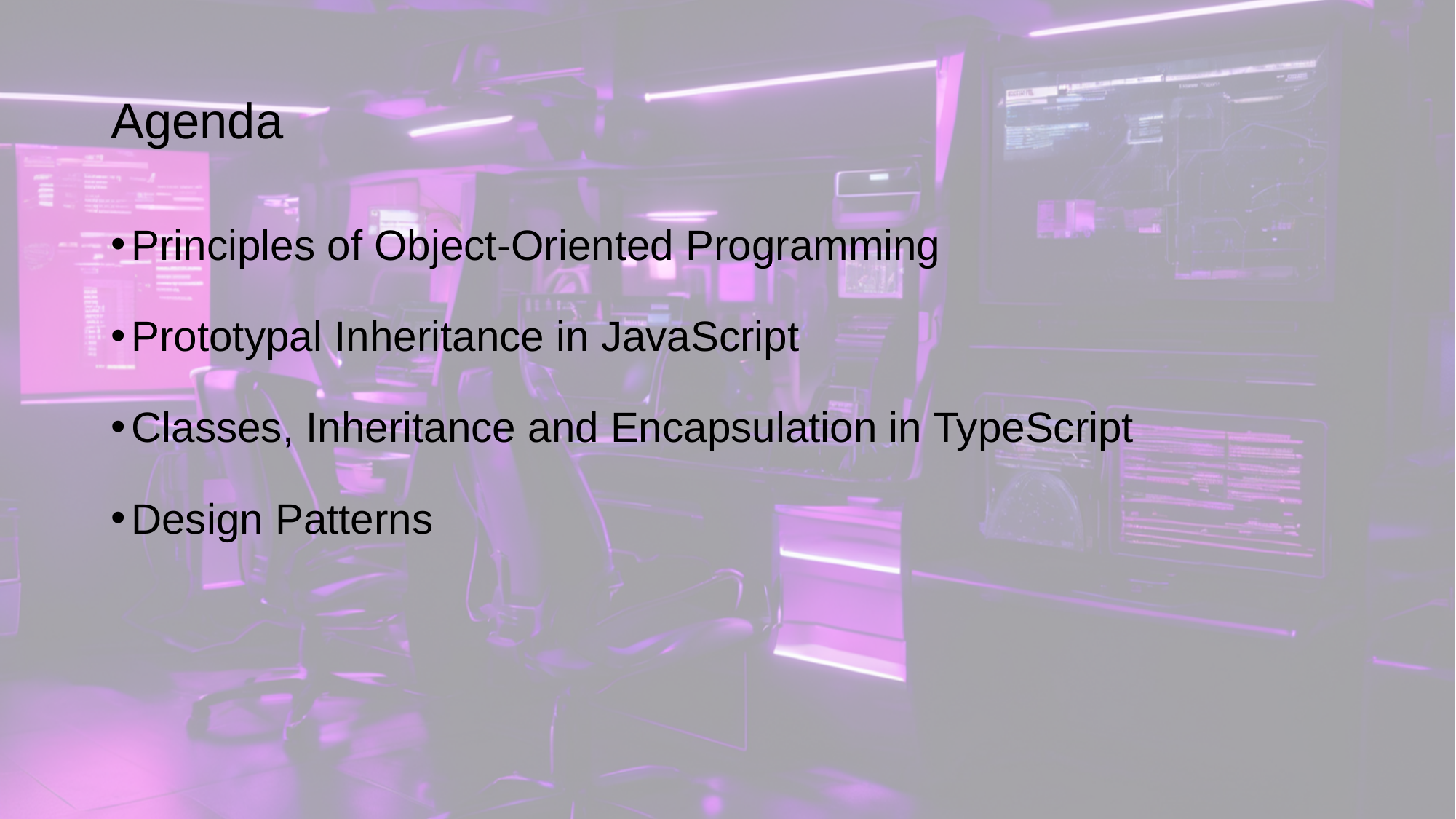

# Agenda
Principles of Object-Oriented Programming
Prototypal Inheritance in JavaScript
Classes, Inheritance and Encapsulation in TypeScript
Design Patterns